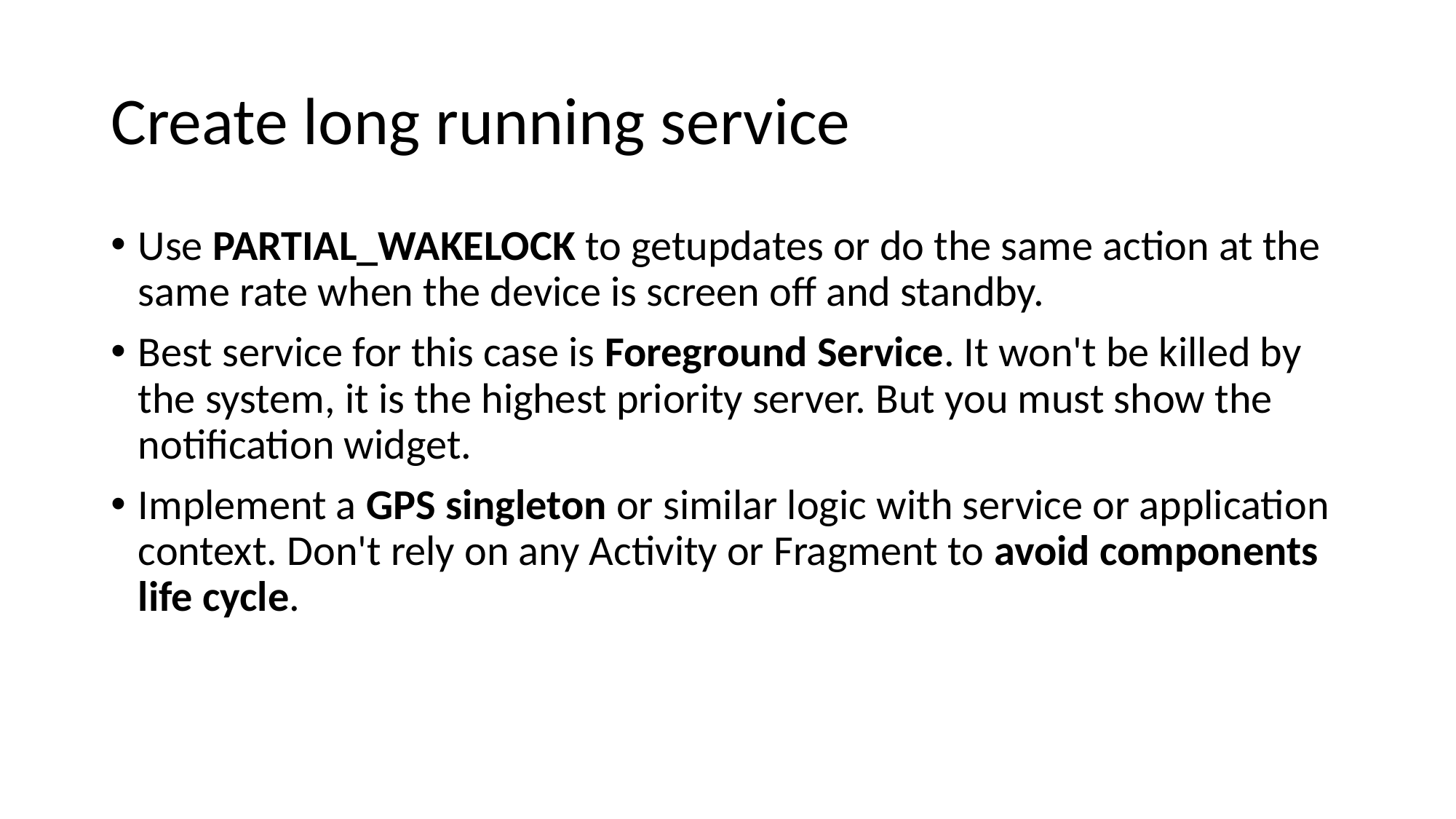

# Create long running service
Use PARTIAL_WAKELOCK to getupdates or do the same action at the same rate when the device is screen off and standby.
Best service for this case is Foreground Service. It won't be killed by the system, it is the highest priority server. But you must show the notification widget.
Implement a GPS singleton or similar logic with service or application context. Don't rely on any Activity or Fragment to avoid components life cycle.